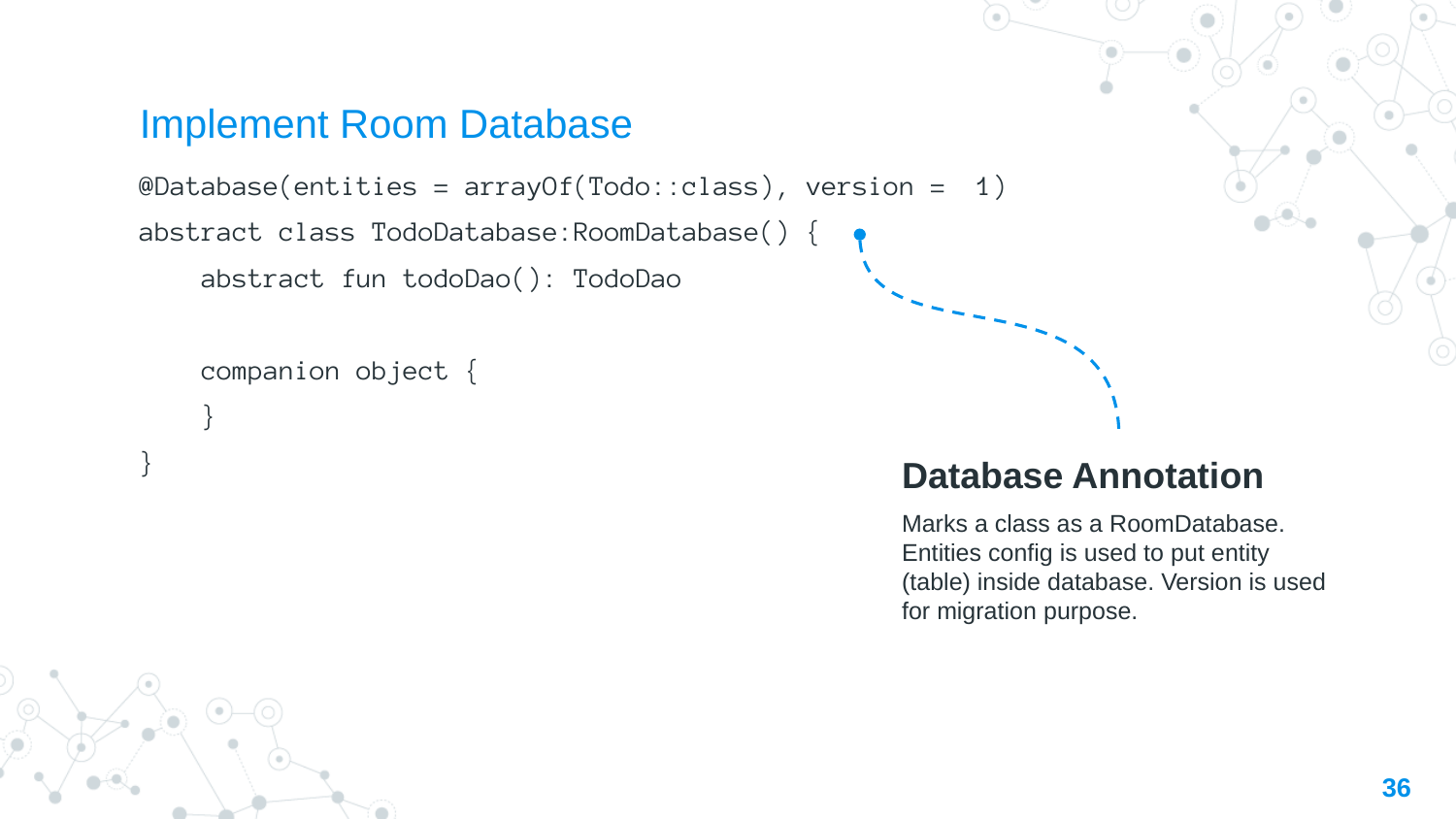

# Implement Room Database
@Database(entities = arrayOf(Todo::class), version =  1)
abstract class TodoDatabase:RoomDatabase() {
    abstract fun todoDao(): TodoDao

    companion object {
    }
}

Database Annotation
Marks a class as a RoomDatabase. Entities config is used to put entity (table) inside database. Version is used for migration purpose.

36